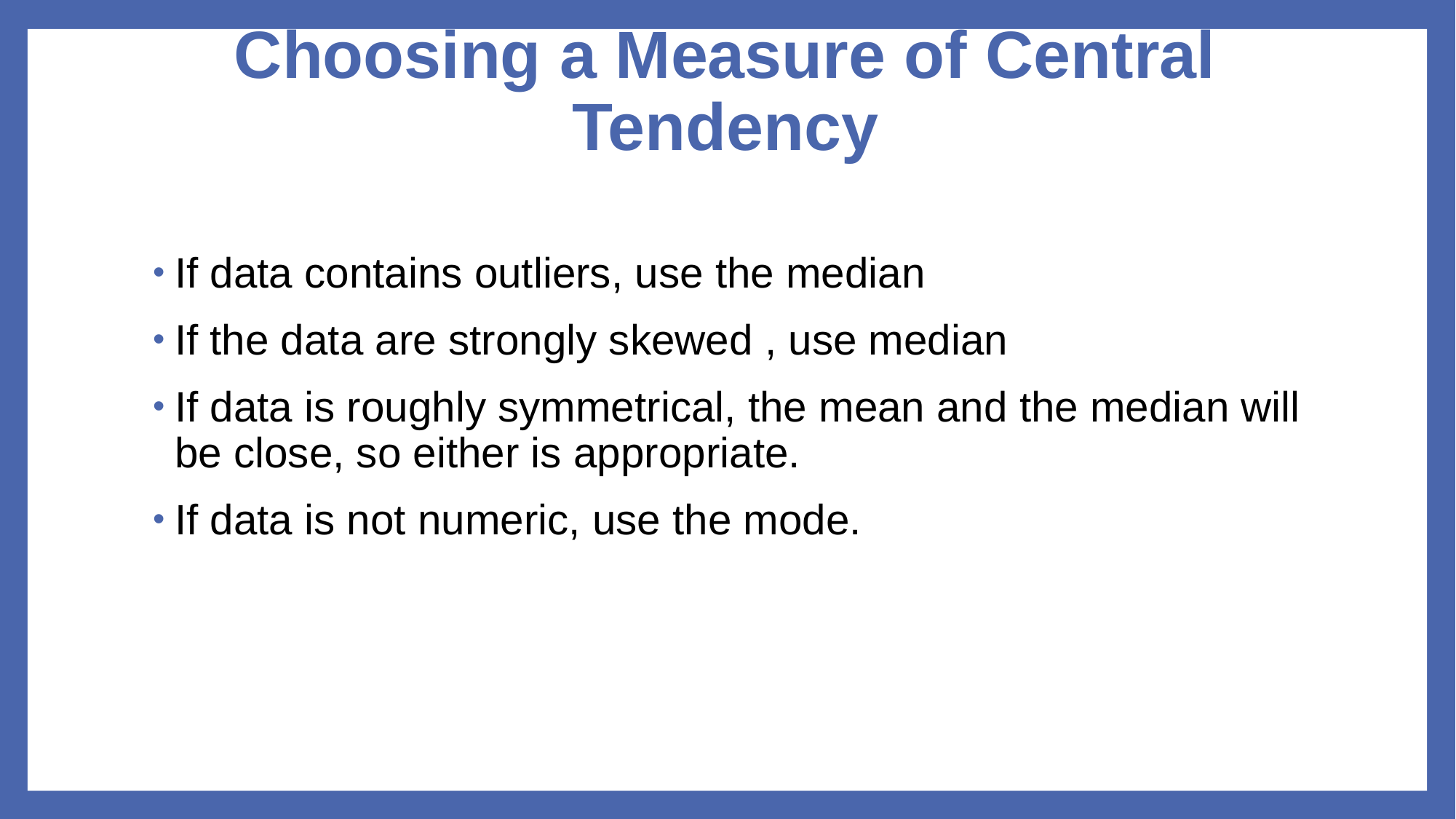

# Choosing a Measure of Central Tendency
If data contains outliers, use the median
If the data are strongly skewed , use median
If data is roughly symmetrical, the mean and the median will be close, so either is appropriate.
If data is not numeric, use the mode.